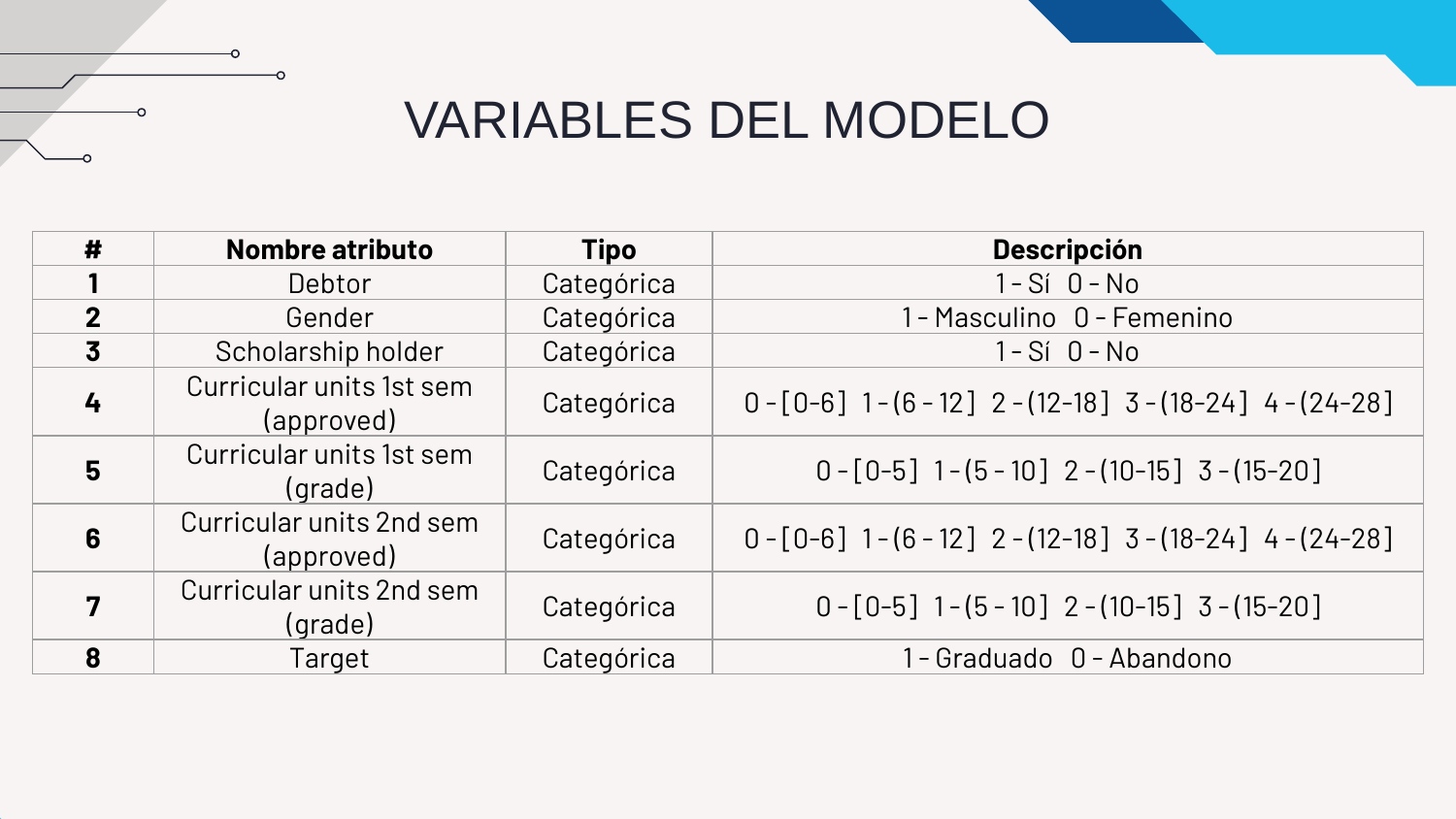

# VARIABLES DEL MODELO
| # | Nombre atributo | Tipo | Descripción |
| --- | --- | --- | --- |
| 1 | Debtor | Categórica | 1 - Sí 0 - No |
| 2 | Gender | Categórica | 1 - Masculino 0 - Femenino |
| 3 | Scholarship holder | Categórica | 1 - Sí 0 - No |
| 4 | Curricular units 1st sem (approved) | Categórica | 0 - [0-6] 1 - (6 - 12] 2 - (12-18] 3 - (18-24] 4 - (24-28] |
| 5 | Curricular units 1st sem (grade) | Categórica | 0 - [0-5] 1 - (5 - 10] 2 - (10-15] 3 - (15-20] |
| 6 | Curricular units 2nd sem (approved) | Categórica | 0 - [0-6] 1 - (6 - 12] 2 - (12-18] 3 - (18-24] 4 - (24-28] |
| 7 | Curricular units 2nd sem (grade) | Categórica | 0 - [0-5] 1 - (5 - 10] 2 - (10-15] 3 - (15-20] |
| 8 | Target | Categórica | 1 - Graduado 0 - Abandono |